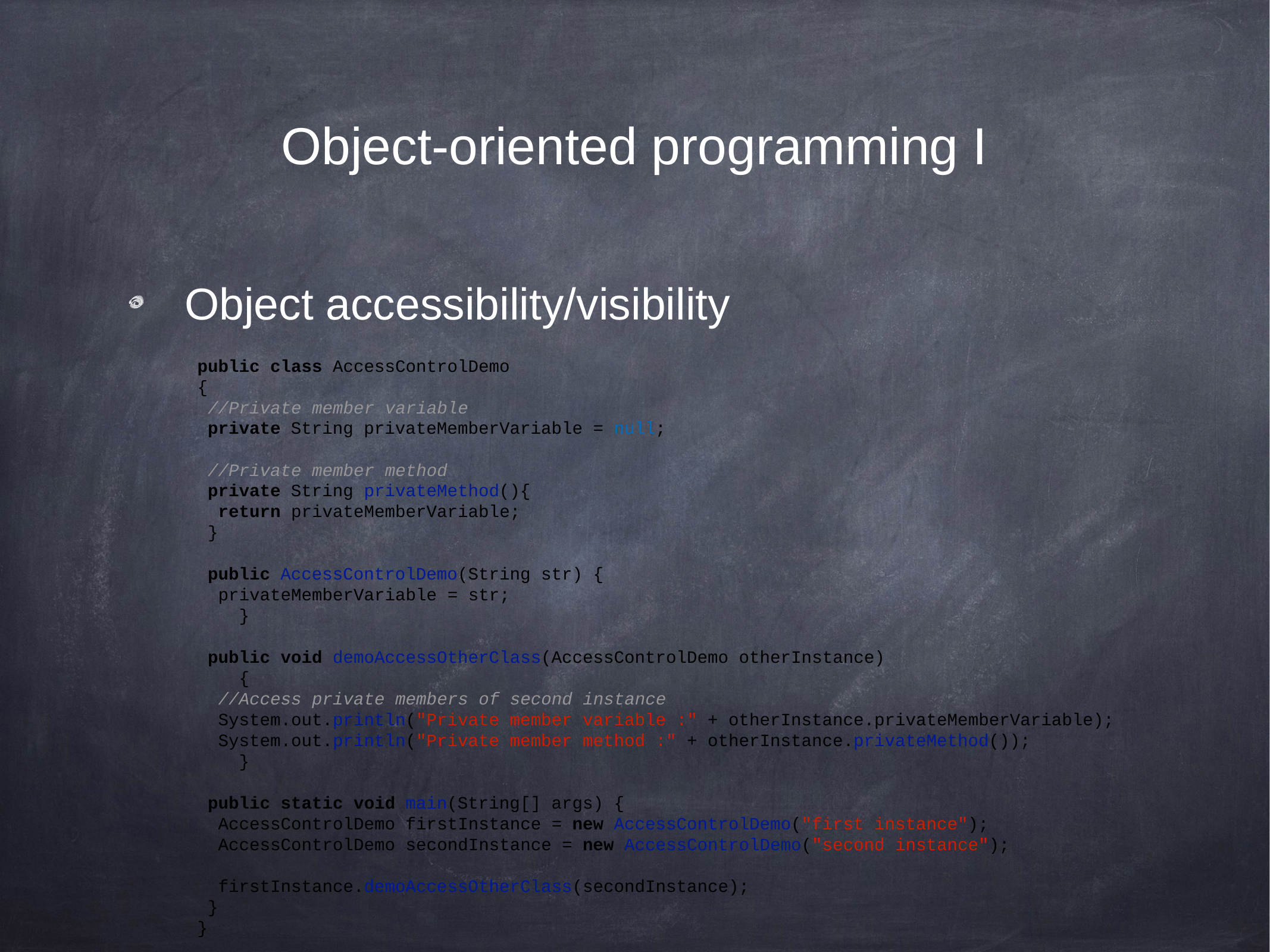

# Object-oriented programming I
Object accessibility/visibility
public class AccessControlDemo
{
 //Private member variable
 private String privateMemberVariable = null;

 //Private member method
 private String privateMethod(){
  return privateMemberVariable;
 }

 public AccessControlDemo(String str) {
  privateMemberVariable = str;
    }

 public void demoAccessOtherClass(AccessControlDemo otherInstance)
    {
  //Access private members of second instance
  System.out.println("Private member variable :" + otherInstance.privateMemberVariable);
  System.out.println("Private member method :" + otherInstance.privateMethod());
    }

 public static void main(String[] args) {
  AccessControlDemo firstInstance = new AccessControlDemo("first instance");
  AccessControlDemo secondInstance = new AccessControlDemo("second instance");

  firstInstance.demoAccessOtherClass(secondInstance);
 }
}